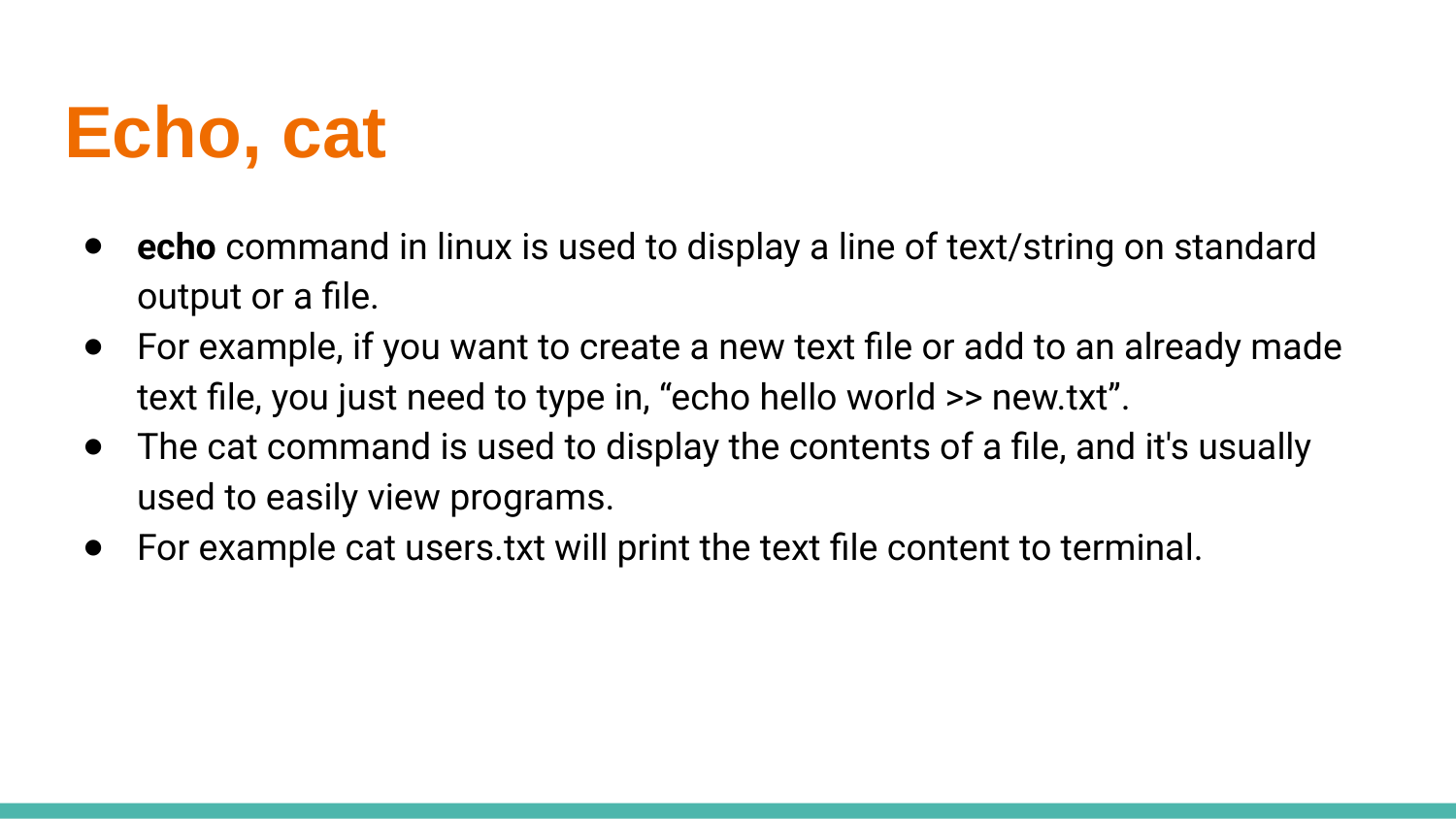

# Echo, cat
echo command in linux is used to display a line of text/string on standard output or a file.
For example, if you want to create a new text file or add to an already made text file, you just need to type in, “echo hello world >> new.txt”.
The cat command is used to display the contents of a file, and it's usually used to easily view programs.
For example cat users.txt will print the text file content to terminal.